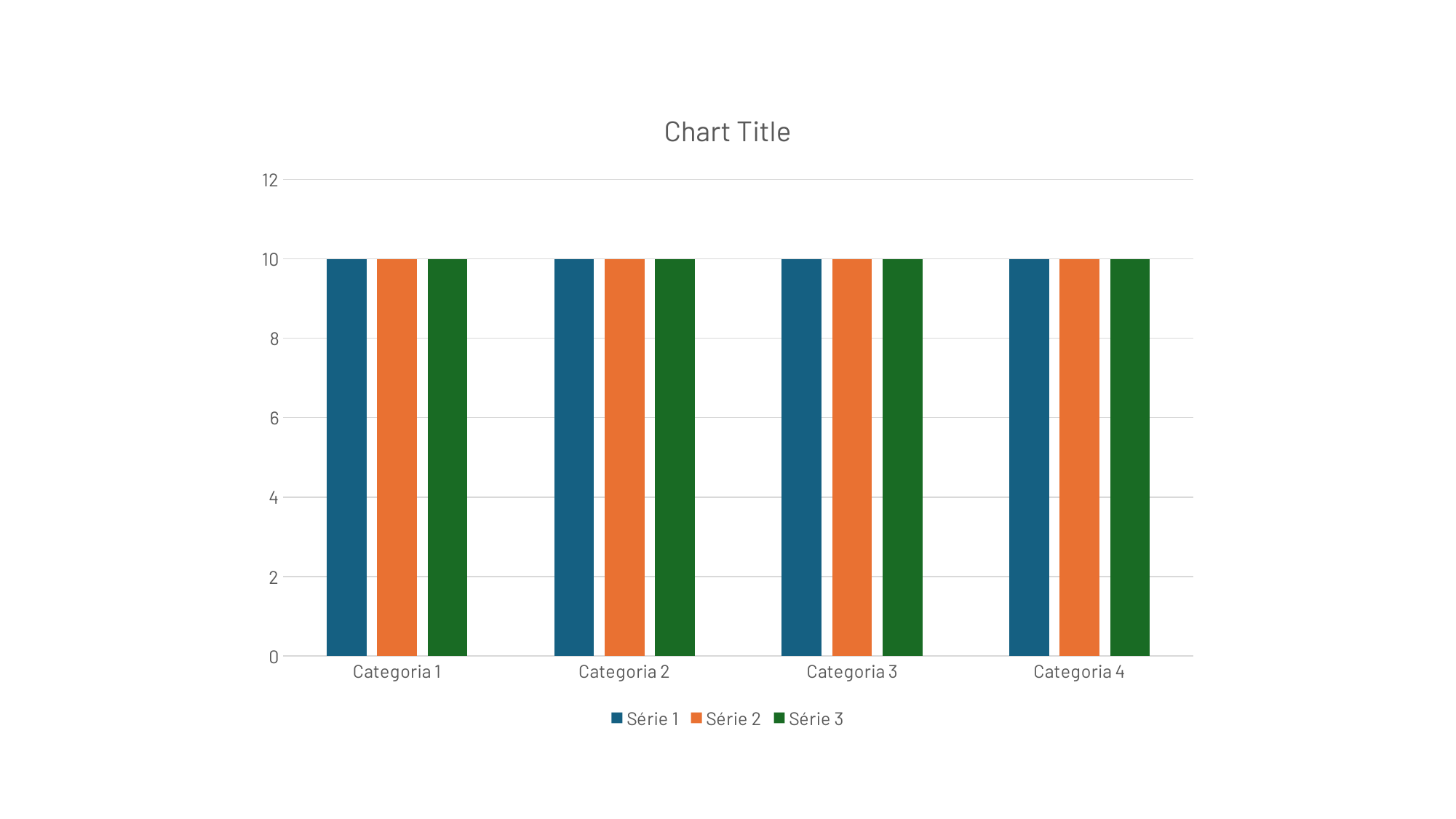

### Chart:

| Category | Série 1 | Série 2 | Série 3 |
|---|---|---|---|
| Categoria 1 | 10.0 | 10.0 | 10.0 |
| Categoria 2 | 10.0 | 10.0 | 10.0 |
| Categoria 3 | 10.0 | 10.0 | 10.0 |
| Categoria 4 | 10.0 | 10.0 | 10.0 |